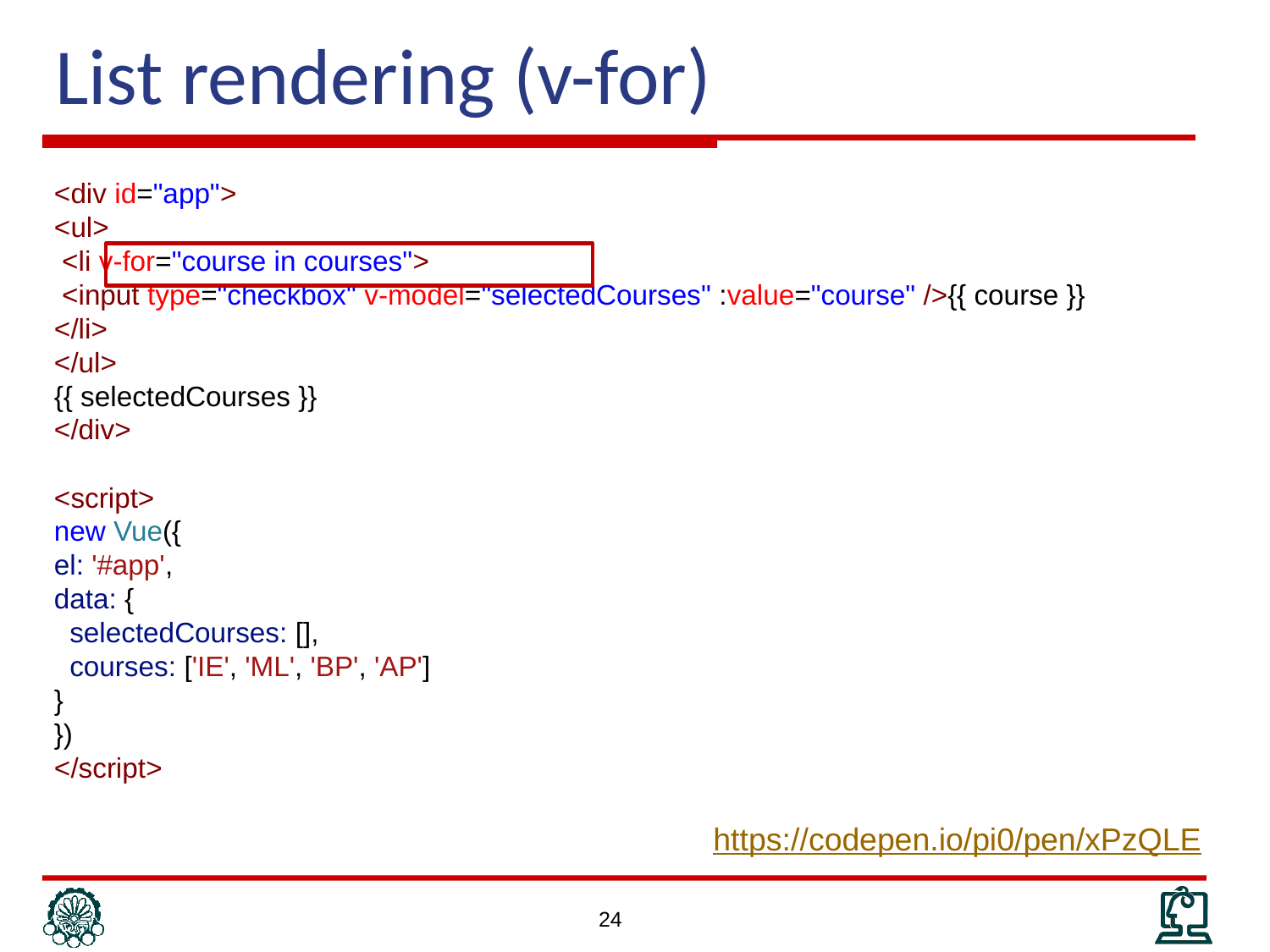

# List rendering (v-for)
<div id="app">
<ul>
 <li v-for="course in courses">
 <input type="checkbox" v-model="selectedCourses" :value="course" />{{ course }}
</li>
</ul>
{{ selectedCourses }}
</div>
<script>
new Vue({
el: '#app',
data: {
  selectedCourses: [],
  courses: ['IE', 'ML', 'BP', 'AP']
}
})
</script>

https://codepen.io/pi0/pen/xPzQLE

24